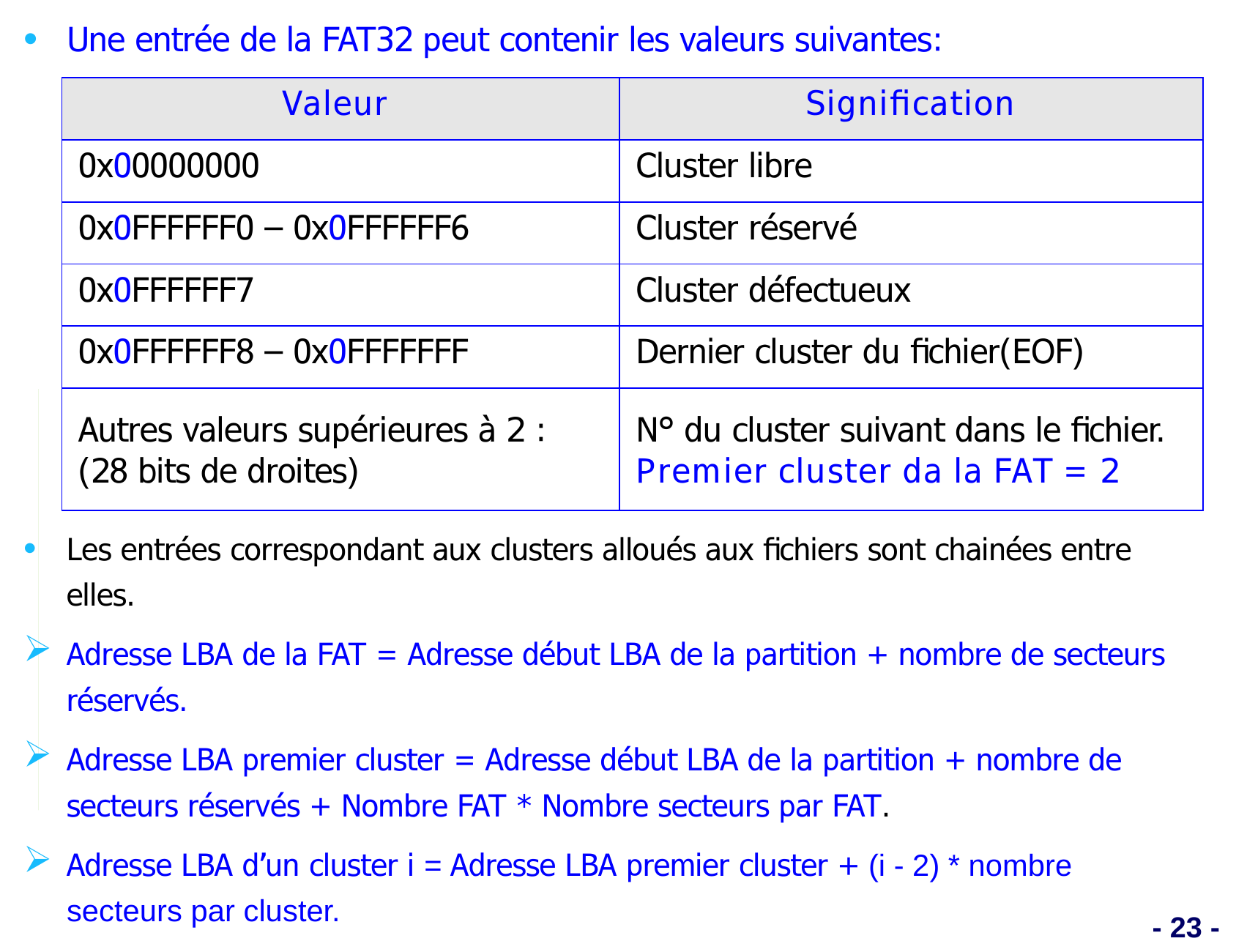

Une entrée de la FAT32 peut contenir les valeurs suivantes:

Les entrées correspondant aux clusters alloués aux fichiers sont chainées entre elles.
Adresse LBA de la FAT = Adresse début LBA de la partition + nombre de secteurs réservés.
Adresse LBA premier cluster = Adresse début LBA de la partition + nombre de secteurs réservés + Nombre FAT * Nombre secteurs par FAT.
Adresse LBA d’un cluster i = Adresse LBA premier cluster + (i - 2) * nombre secteurs par cluster.
| Valeur | Signification |
| --- | --- |
| 0x00000000 | Cluster libre |
| 0x0FFFFFF0 – 0x0FFFFFF6 | Cluster réservé |
| 0x0FFFFFF7 | Cluster défectueux |
| 0x0FFFFFF8 – 0x0FFFFFFF | Dernier cluster du fichier(EOF) |
| Autres valeurs supérieures à 2 : (28 bits de droites) | N° du cluster suivant dans le fichier. Premier cluster da la FAT = 2 |
- 23 -